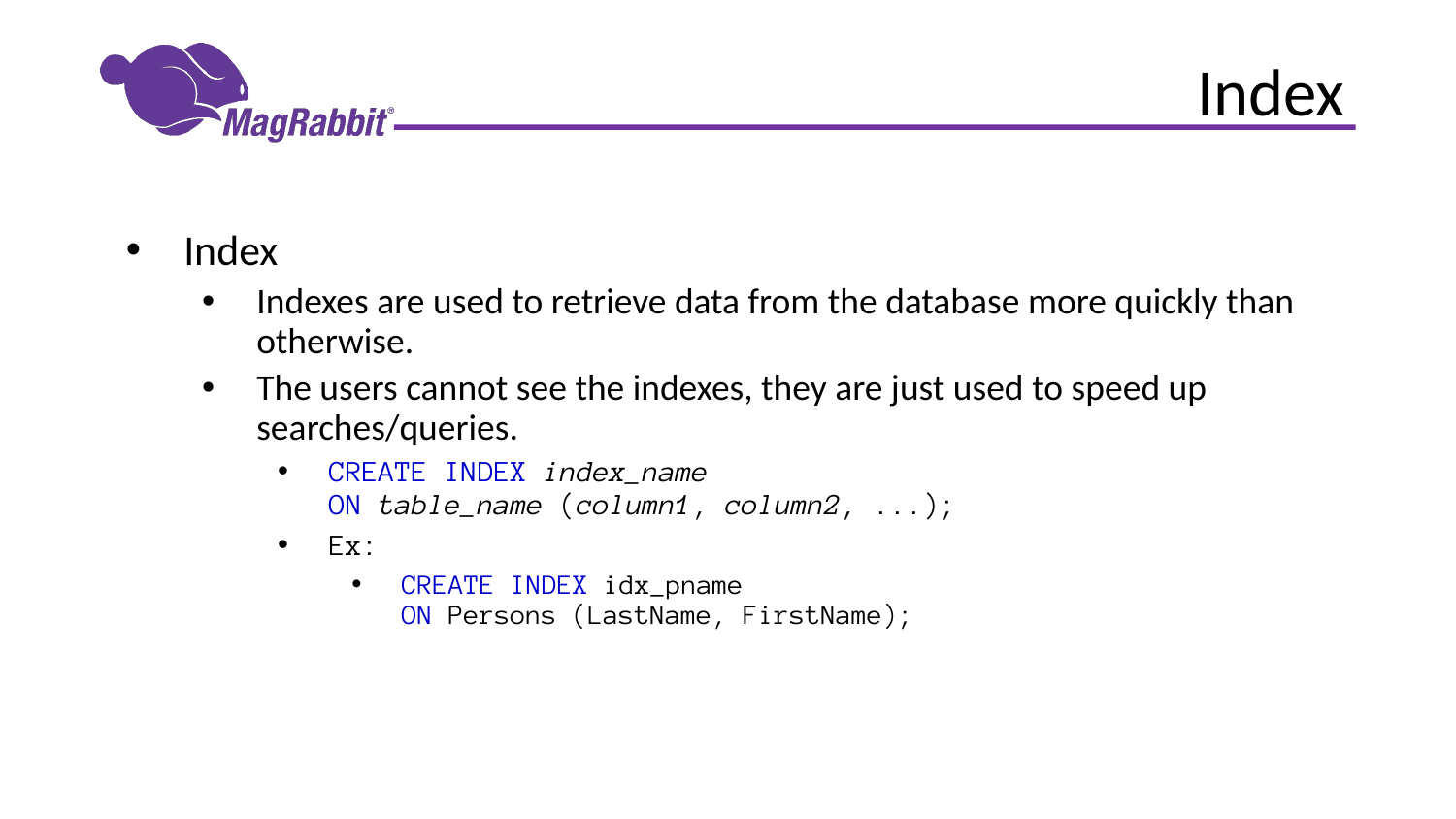

# Index
Index
Indexes are used to retrieve data from the database more quickly than otherwise.
The users cannot see the indexes, they are just used to speed up searches/queries.
CREATE INDEX index_name
ON table_name (column1, column2, ...);
Ex:
CREATE INDEX idx_pname
ON Persons (LastName, FirstName);